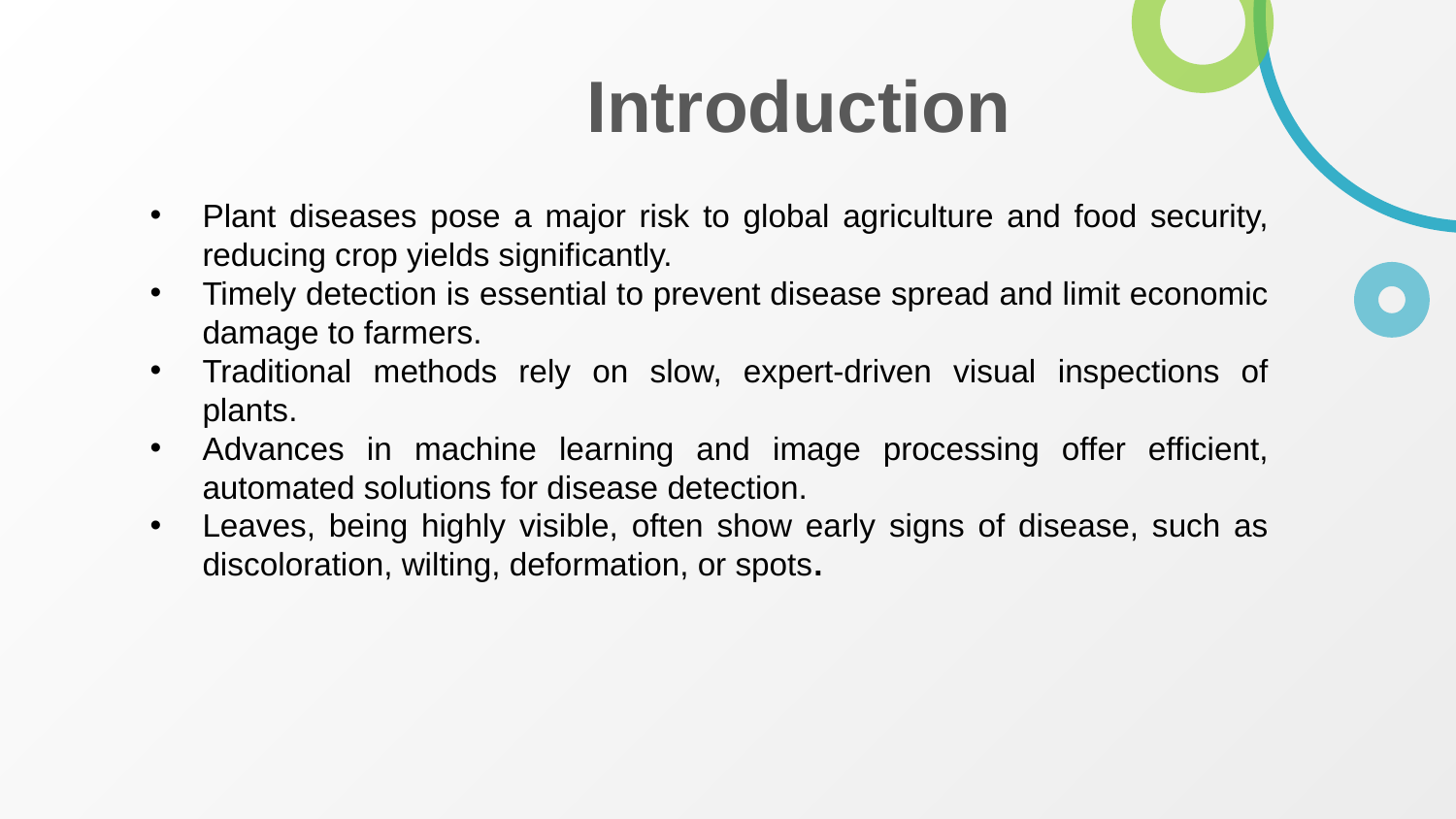

# Introduction
Plant diseases pose a major risk to global agriculture and food security, reducing crop yields significantly.
Timely detection is essential to prevent disease spread and limit economic damage to farmers.
Traditional methods rely on slow, expert-driven visual inspections of plants.
Advances in machine learning and image processing offer efficient, automated solutions for disease detection.
Leaves, being highly visible, often show early signs of disease, such as discoloration, wilting, deformation, or spots.